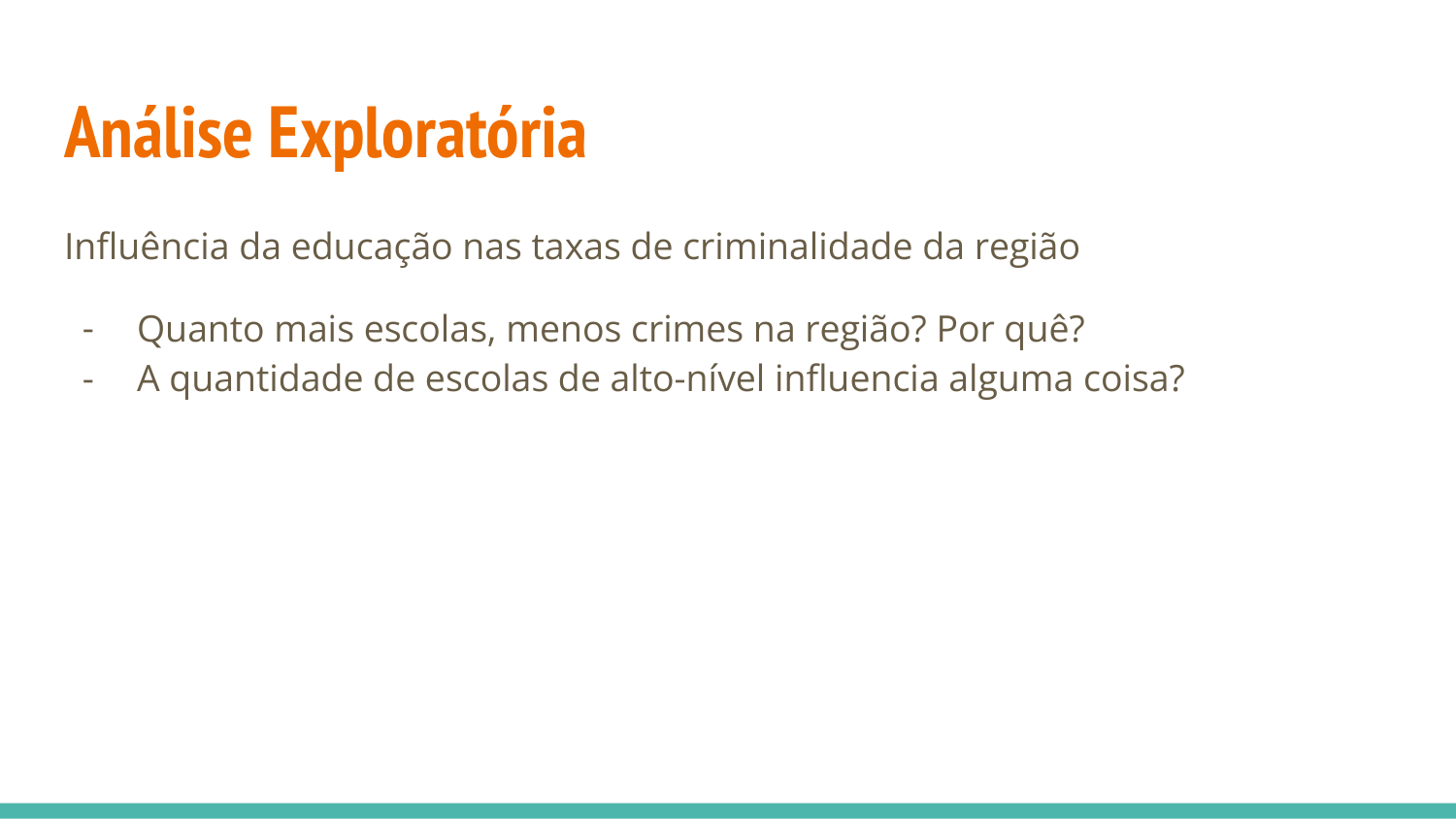

# Análise Exploratória
Influência da educação nas taxas de criminalidade da região
Quanto mais escolas, menos crimes na região? Por quê?
A quantidade de escolas de alto-nível influencia alguma coisa?